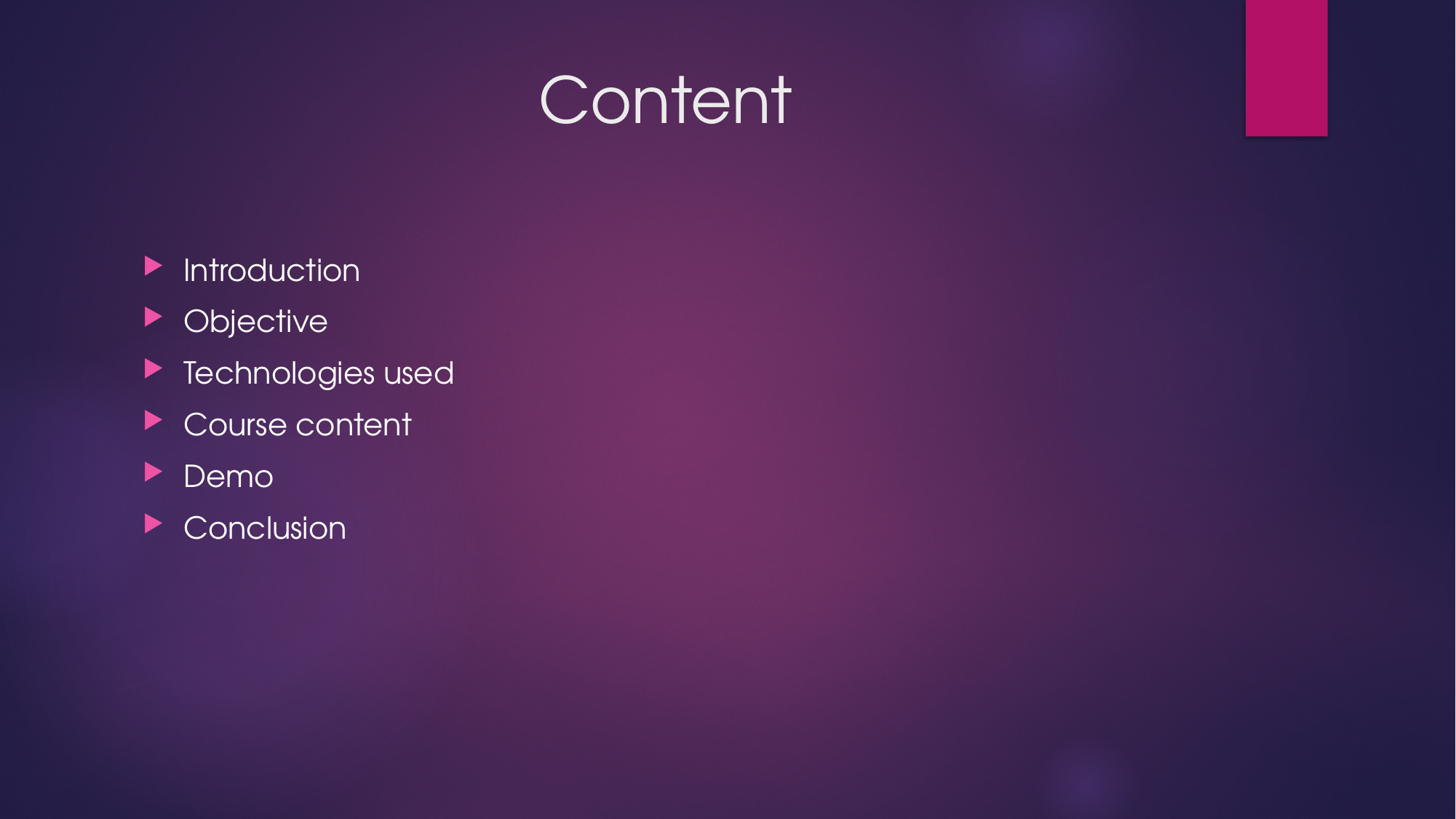

# Content
Introduction
Objective
Technologies used
Course content
Demo
Conclusion